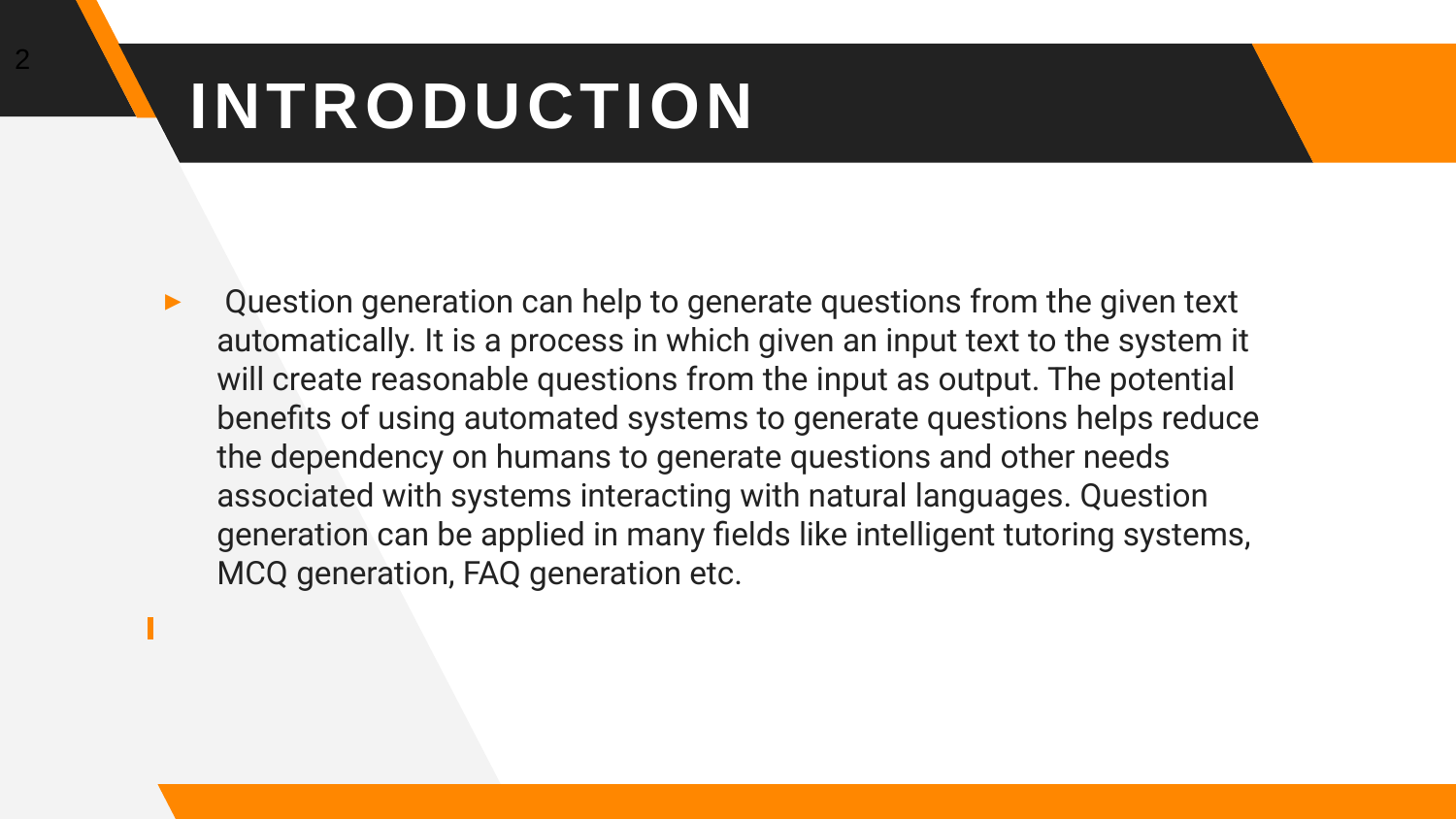

2
# INTRODUCTION

 Question generation can help to generate questions from the given text automatically. It is a process in which given an input text to the system it will create reasonable questions from the input as output. The potential benefits of using automated systems to generate questions helps reduce the dependency on humans to generate questions and other needs associated with systems interacting with natural languages. Question generation can be applied in many fields like intelligent tutoring systems, MCQ generation, FAQ generation etc.